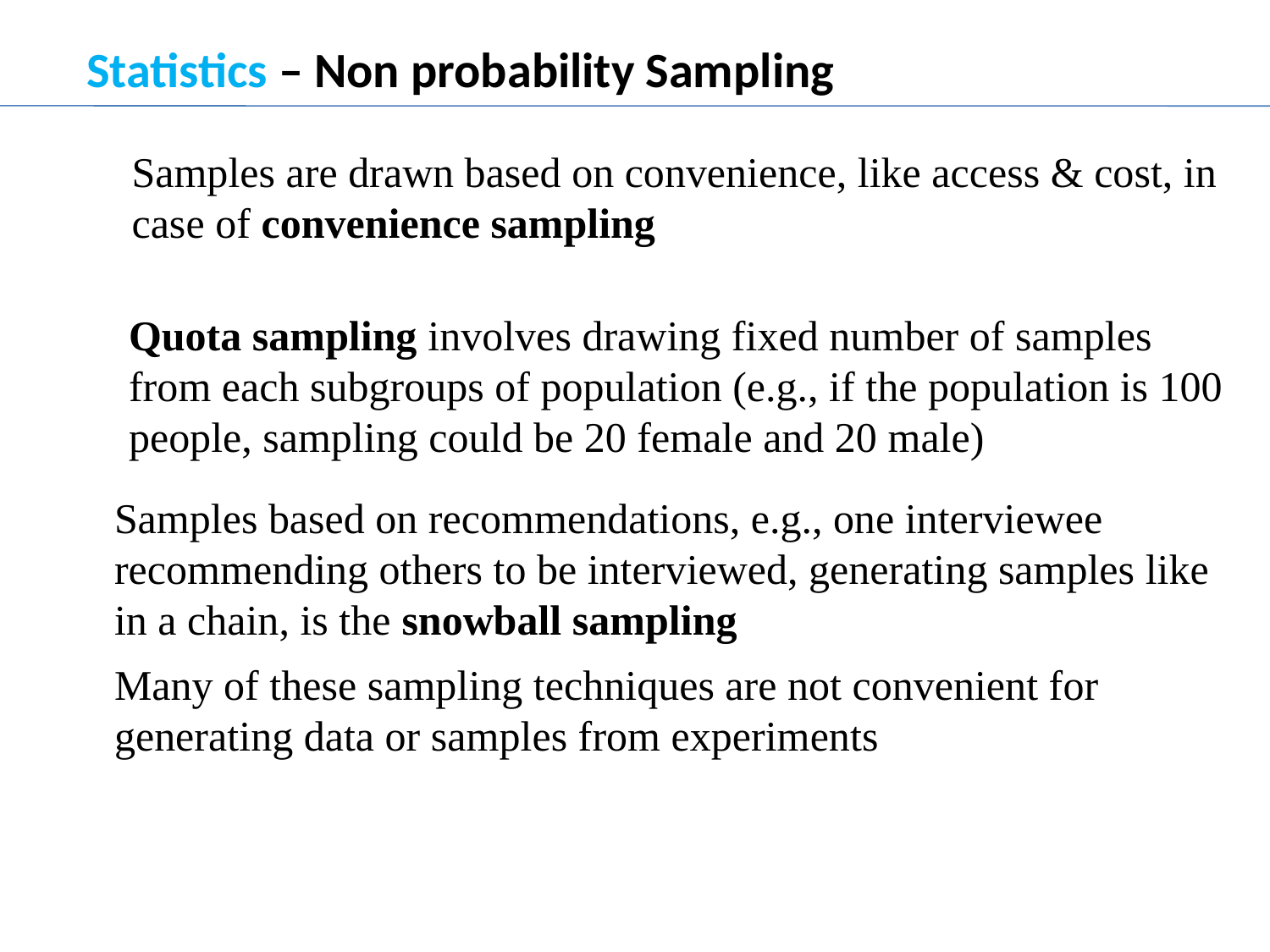

Statistics – Non probability Sampling
Samples are drawn based on convenience, like access & cost, in case of convenience sampling

Quota sampling involves drawing fixed number of samples from each subgroups of population (e.g., if the population is 100 people, sampling could be 20 female and 20 male)
Samples based on recommendations, e.g., one interviewee recommending others to be interviewed, generating samples like in a chain, is the snowball sampling
Many of these sampling techniques are not convenient for generating data or samples from experiments